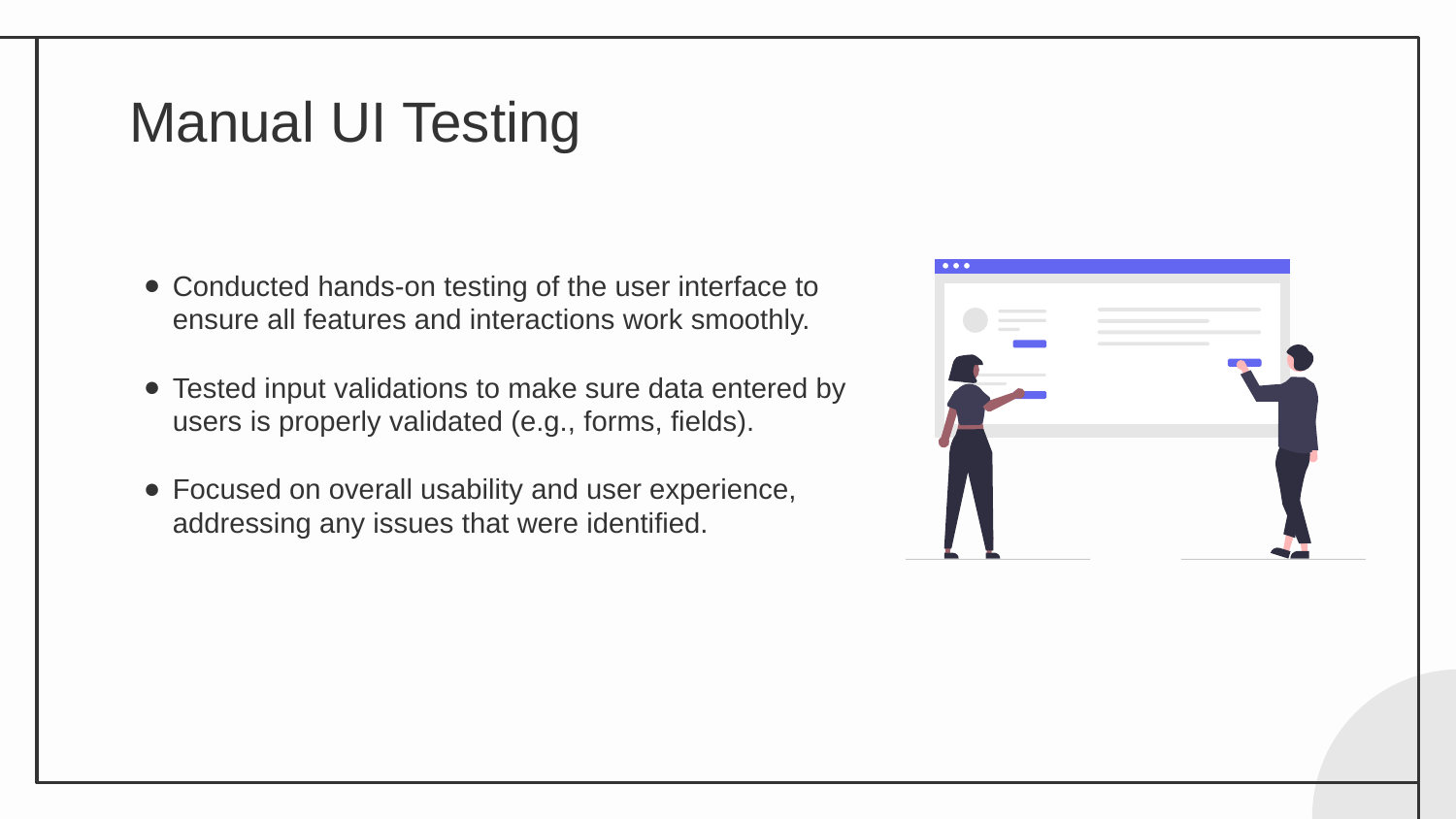

# Manual UI Testing

Conducted hands-on testing of the user interface to ensure all features and interactions work smoothly.

Tested input validations to make sure data entered by users is properly validated (e.g., forms, fields).

Focused on overall usability and user experience, addressing any issues that were identified.